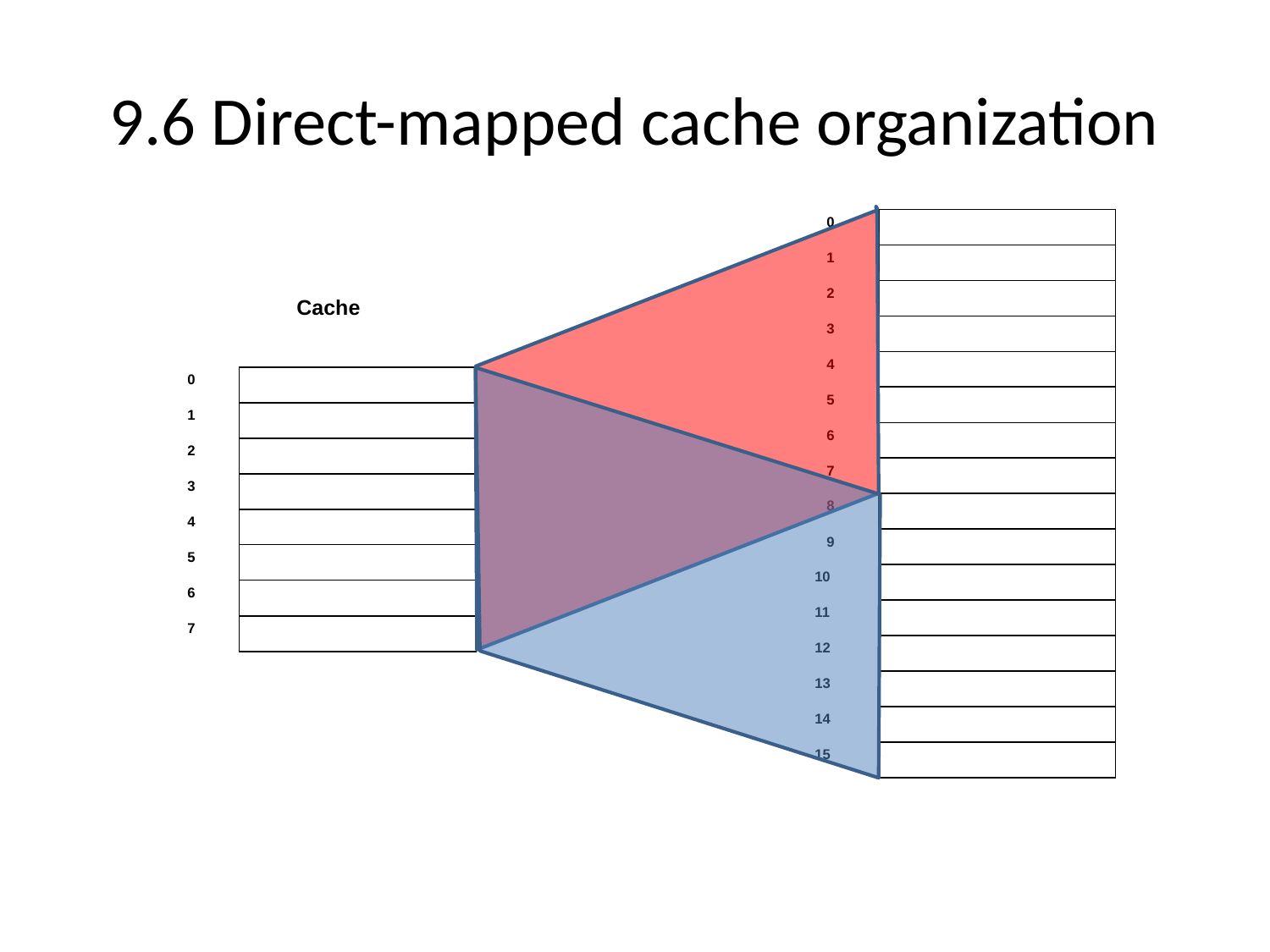

# 9.6 Direct-mapped cache organization

0

1

2

Cache
3

4

0

5

1

6

2

7

3

8

4

9

5

10

6

11

7

12

13

14

15